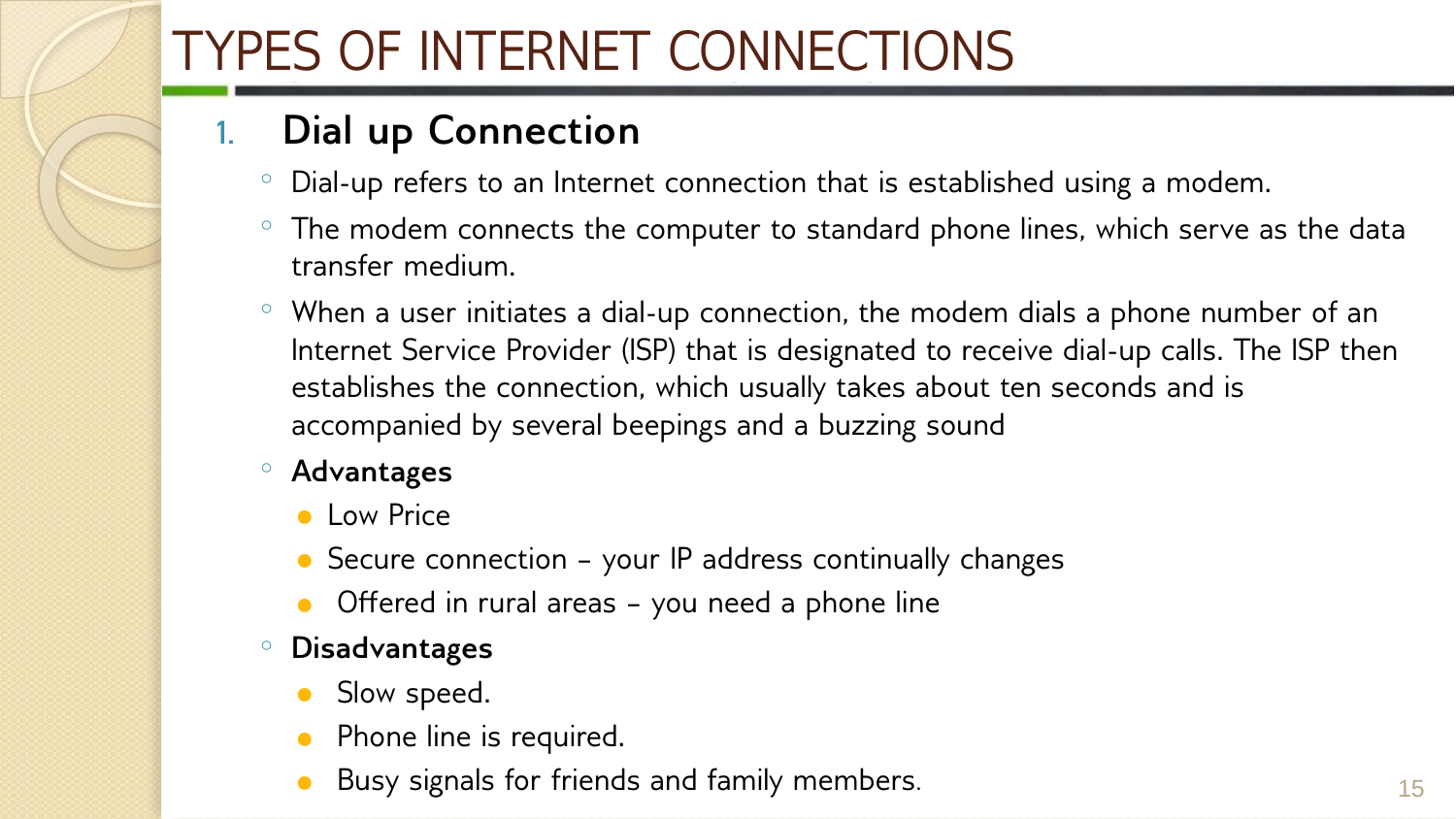

# TYPES OF INTERNET CONNECTIONS
Dial up Connection
Dial-up refers to an Internet connection that is established using a modem.
The modem connects the computer to standard phone lines, which serve as the data transfer medium.
When a user initiates a dial-up connection, the modem dials a phone number of an Internet Service Provider (ISP) that is designated to receive dial-up calls. The ISP then establishes the connection, which usually takes about ten seconds and is accompanied by several beepings and a buzzing sound
Advantages
Low Price
Secure connection – your IP address continually changes
 Offered in rural areas – you need a phone line
Disadvantages
 Slow speed.
 Phone line is required.
 Busy signals for friends and family members.

 15